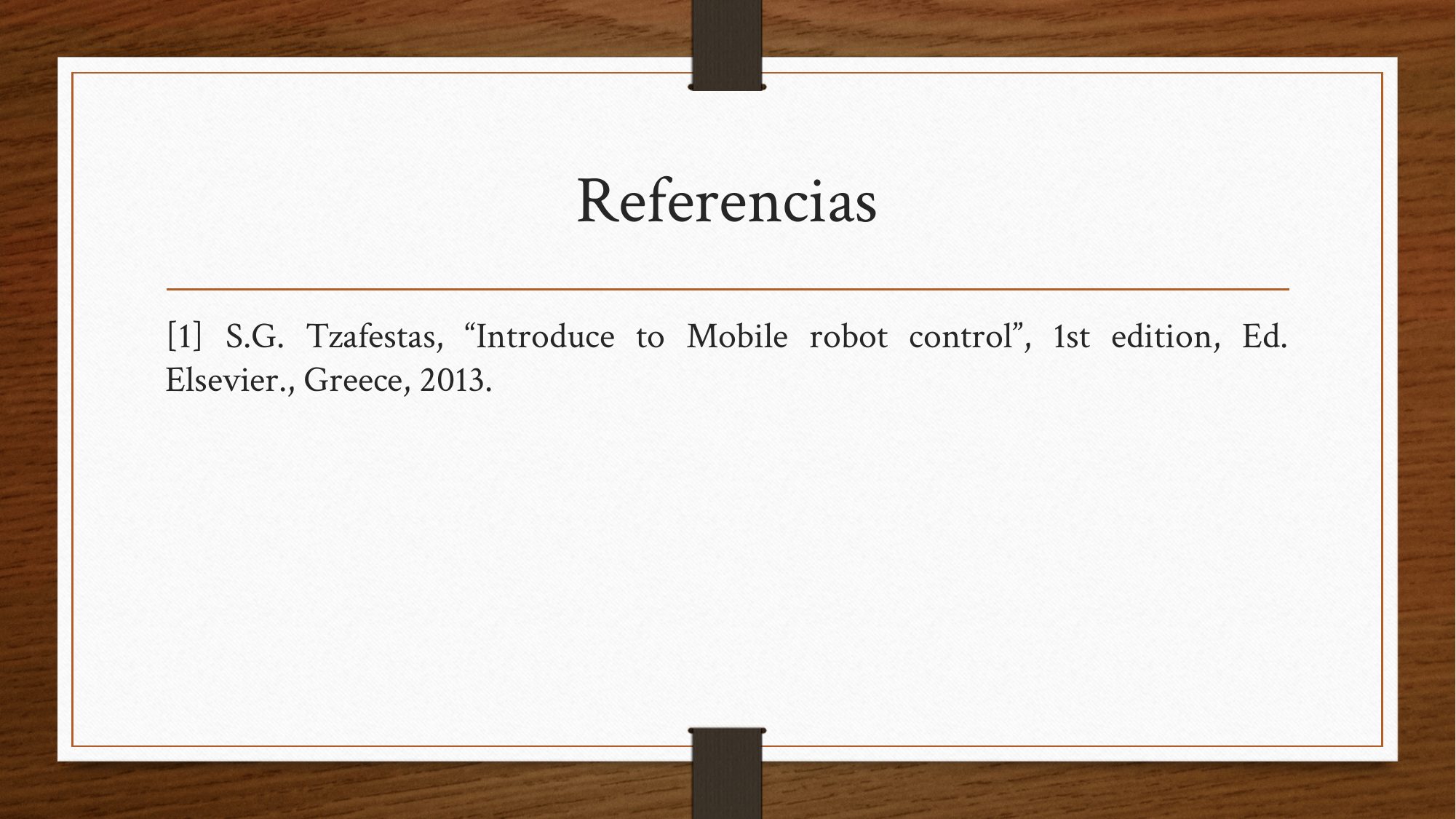

# Referencias
[1] S.G. Tzafestas, “Introduce to Mobile robot control”, 1st edition, Ed. Elsevier., Greece, 2013.